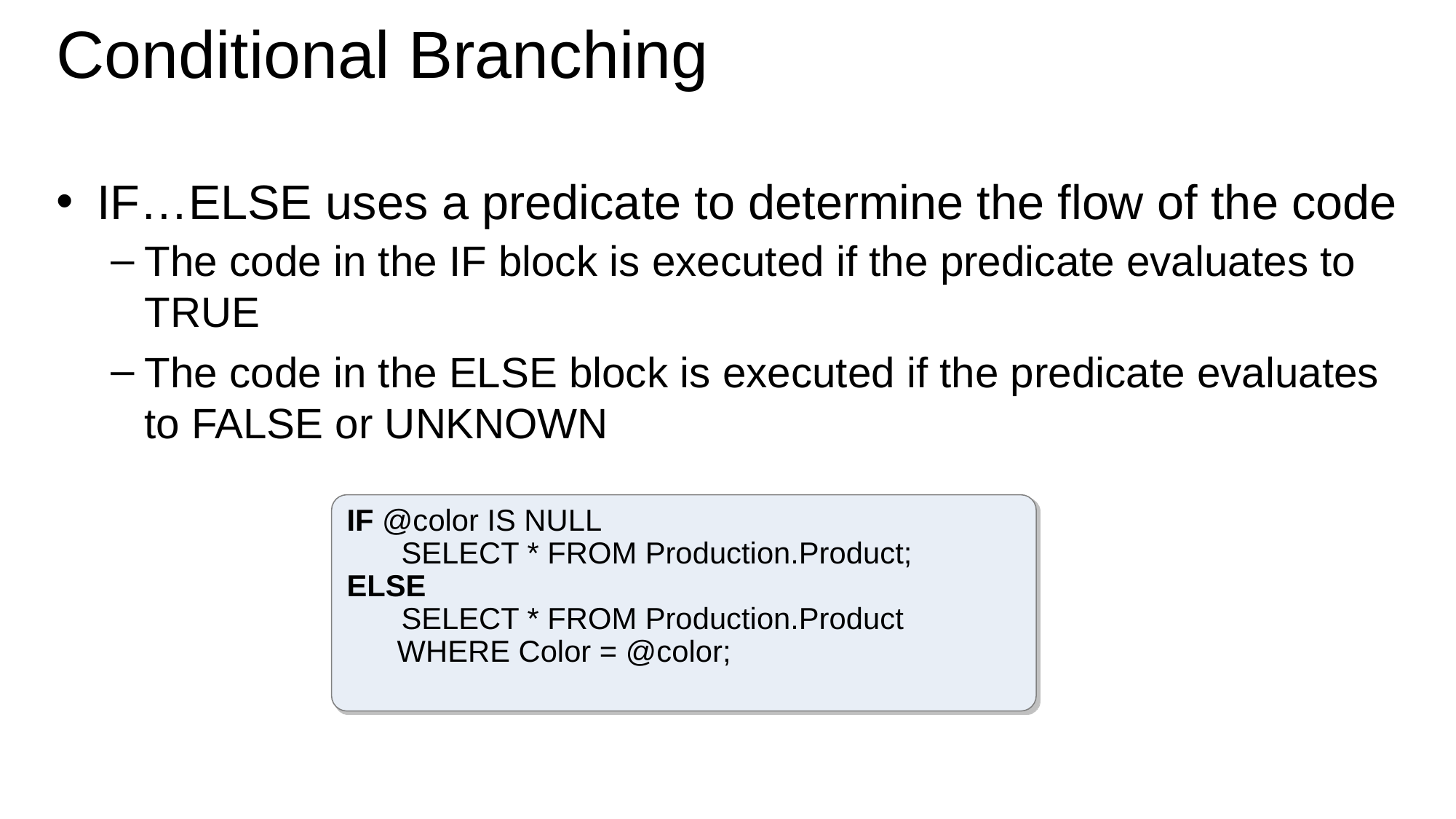

# Conditional Branching
IF…ELSE uses a predicate to determine the flow of the code
The code in the IF block is executed if the predicate evaluates to TRUE
The code in the ELSE block is executed if the predicate evaluates to FALSE or UNKNOWN

IF @color IS NULL
	SELECT * FROM Production.Product;
ELSE
	SELECT * FROM Production.Product
      WHERE Color = @color;